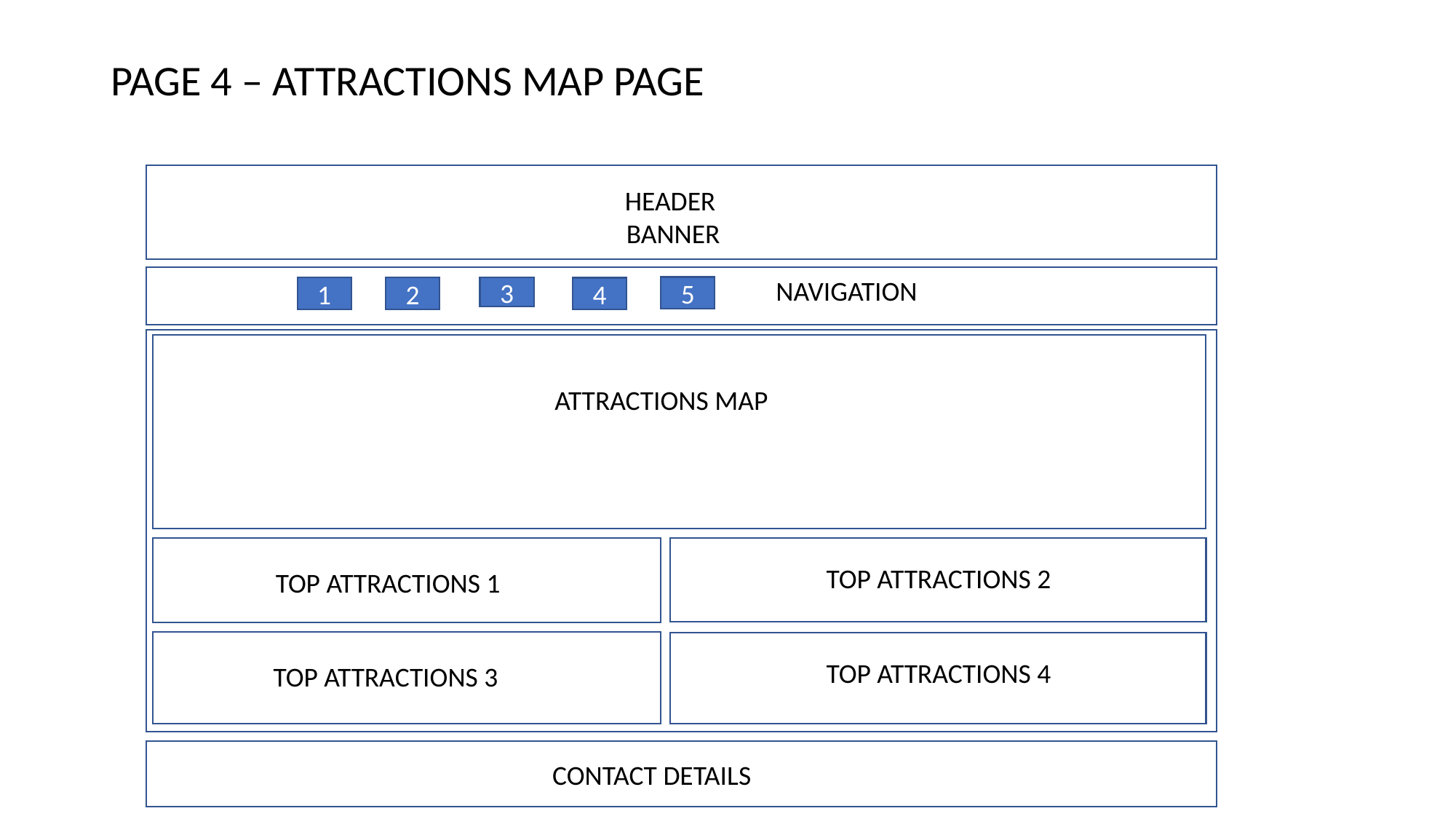

# PAGE 4 – ATTRACTIONS MAP PAGE
HE
	HEADER
	BANNER
N
NAVIGATION
5
1
2
3
4
BODI

ATTRACTIONS MAP

TOP ATTRACTIONS 2
TOP ATTRACTIONS 1

TOP ATTRACTIONS 4
TOP ATTRACTIONS 3

CONTACT DETAILS